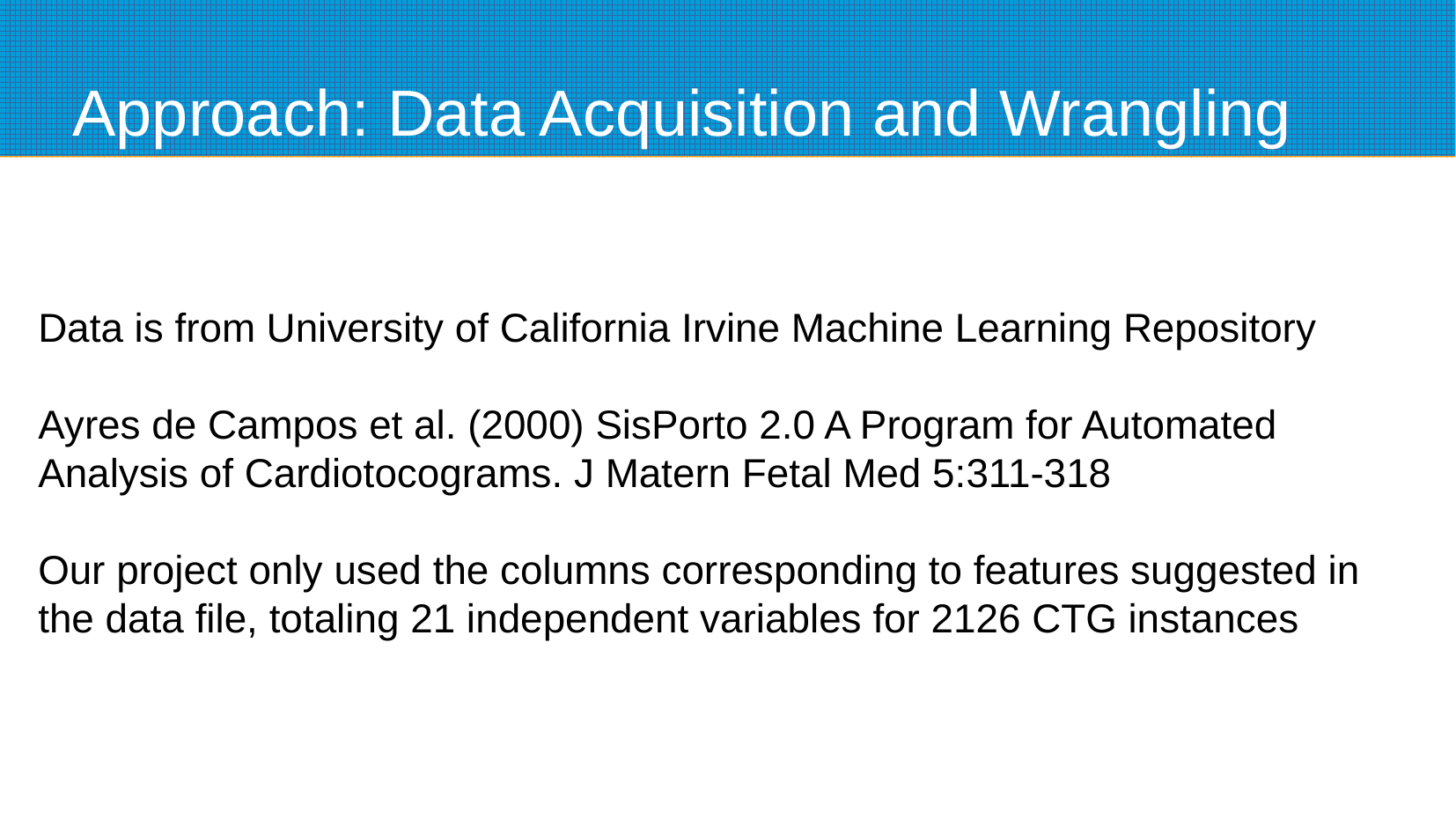

# Approach: Data Acquisition and Wrangling

Data is from University of California Irvine Machine Learning Repository

Ayres de Campos et al. (2000) SisPorto 2.0 A Program for Automated Analysis of Cardiotocograms. J Matern Fetal Med 5:311-318

Our project only used the columns corresponding to features suggested in the data file, totaling 21 independent variables for 2126 CTG instances